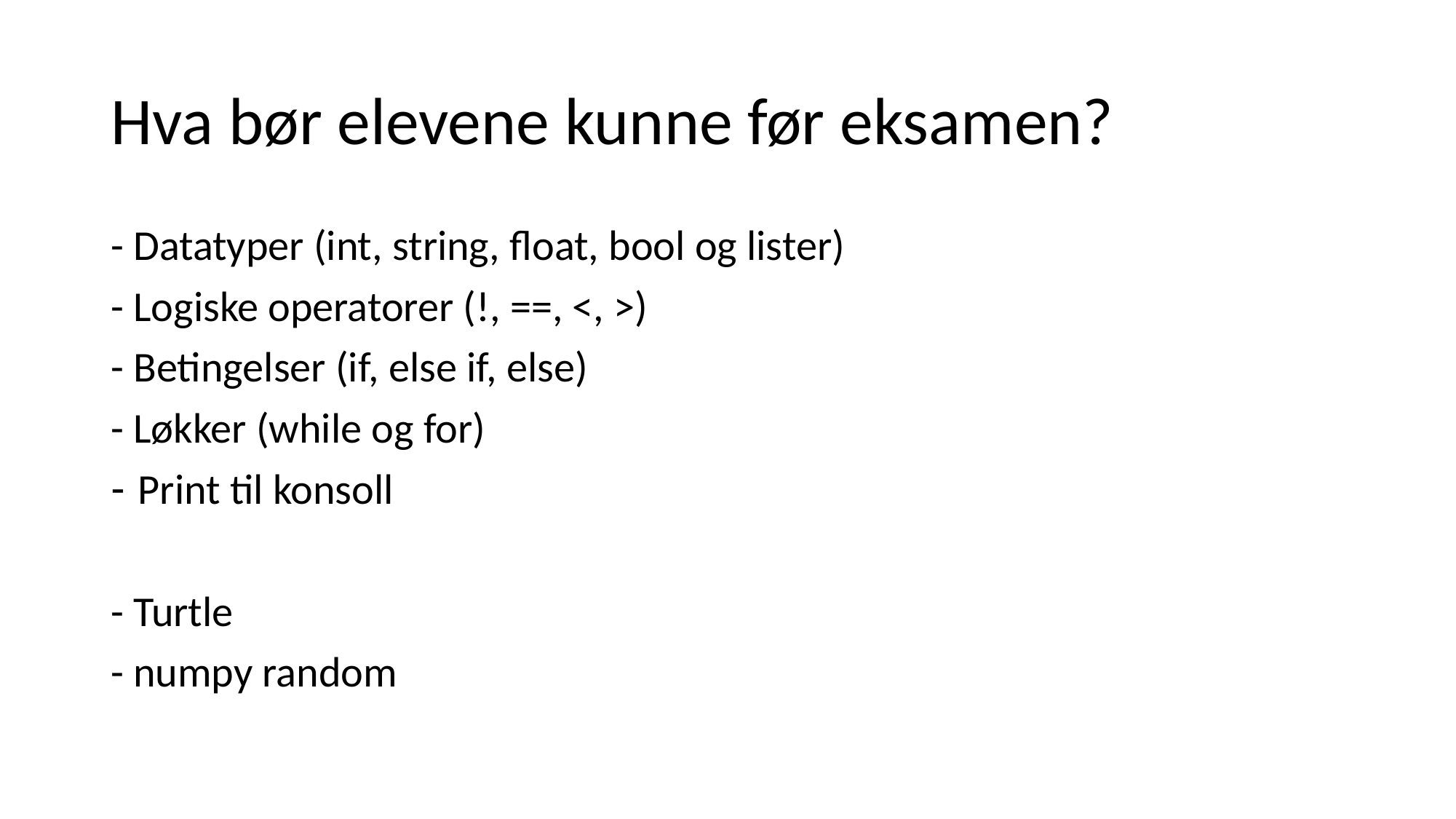

# Hva bør elevene kunne før eksamen?
- Datatyper (int, string, float, bool og lister)
- Logiske operatorer (!, ==, <, >)
- Betingelser (if, else if, else)
- Løkker (while og for)
Print til konsoll

- Turtle
- numpy random